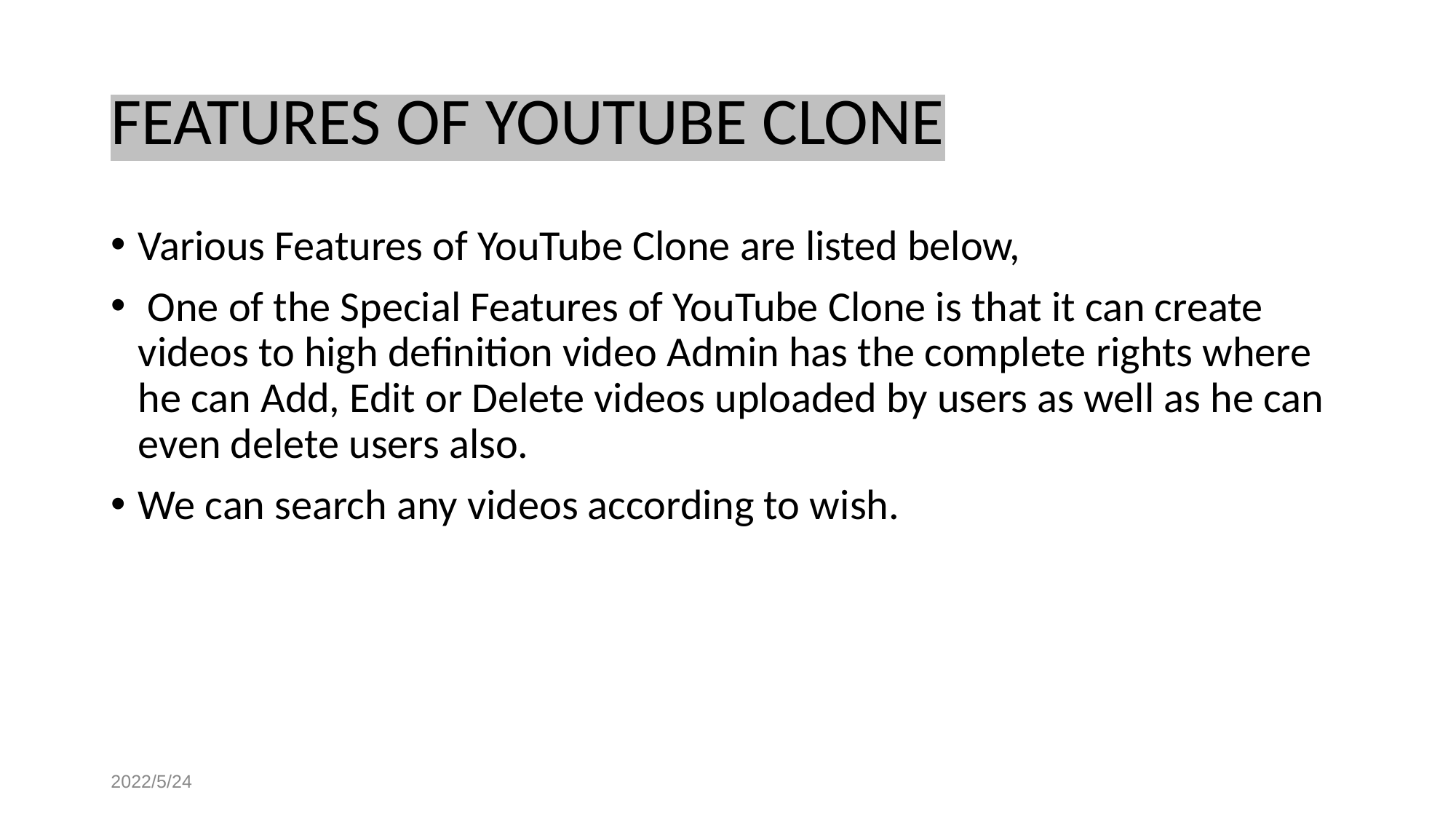

# FEATURES OF YOUTUBE CLONE
Various Features of YouTube Clone are listed below,
 One of the Special Features of YouTube Clone is that it can create videos to high definition video Admin has the complete rights where he can Add, Edit or Delete videos uploaded by users as well as he can even delete users also.
We can search any videos according to wish.

2022/5/24